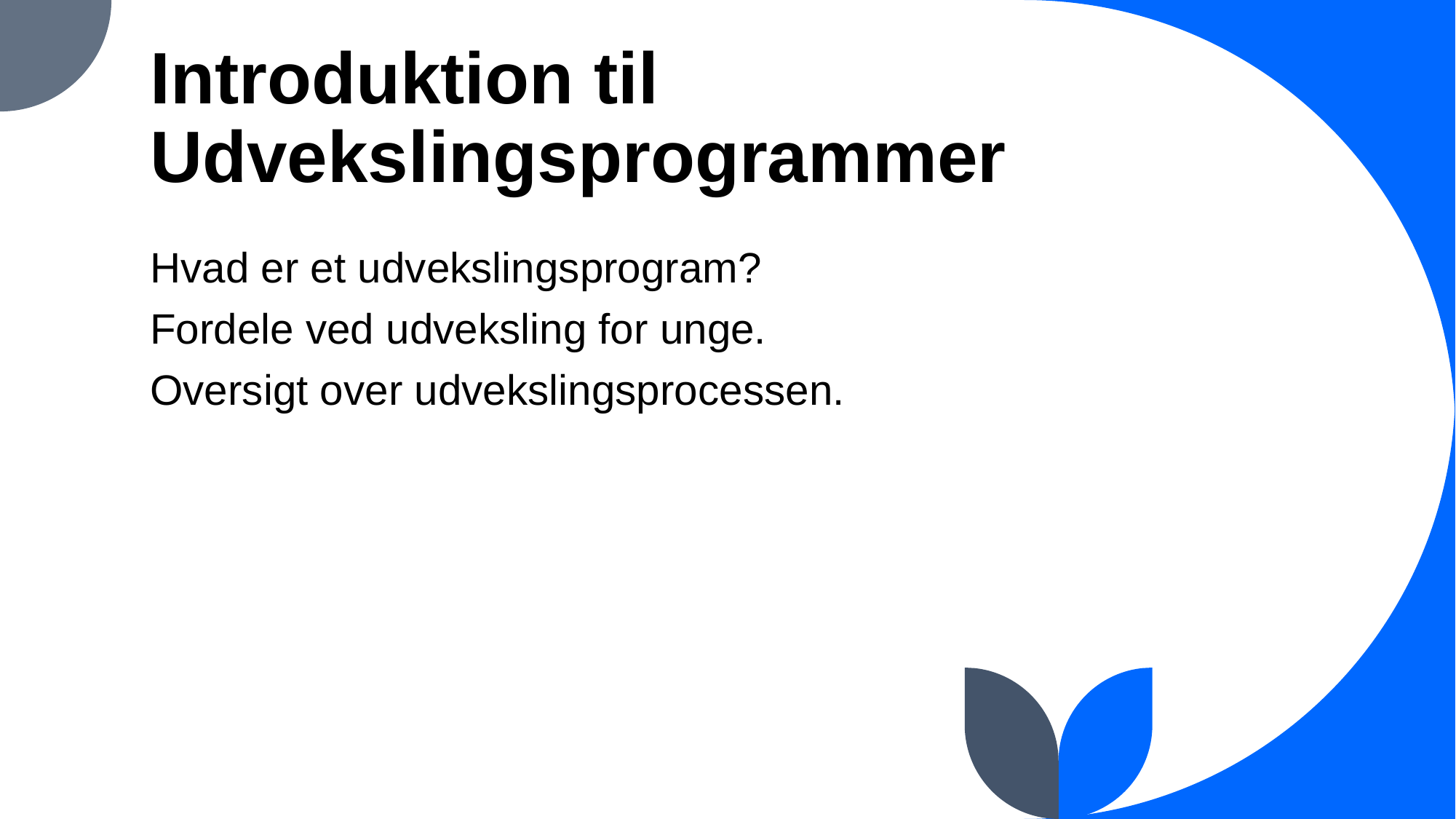

# Introduktion til Udvekslingsprogrammer
Hvad er et udvekslingsprogram?
Fordele ved udveksling for unge.
Oversigt over udvekslingsprocessen.